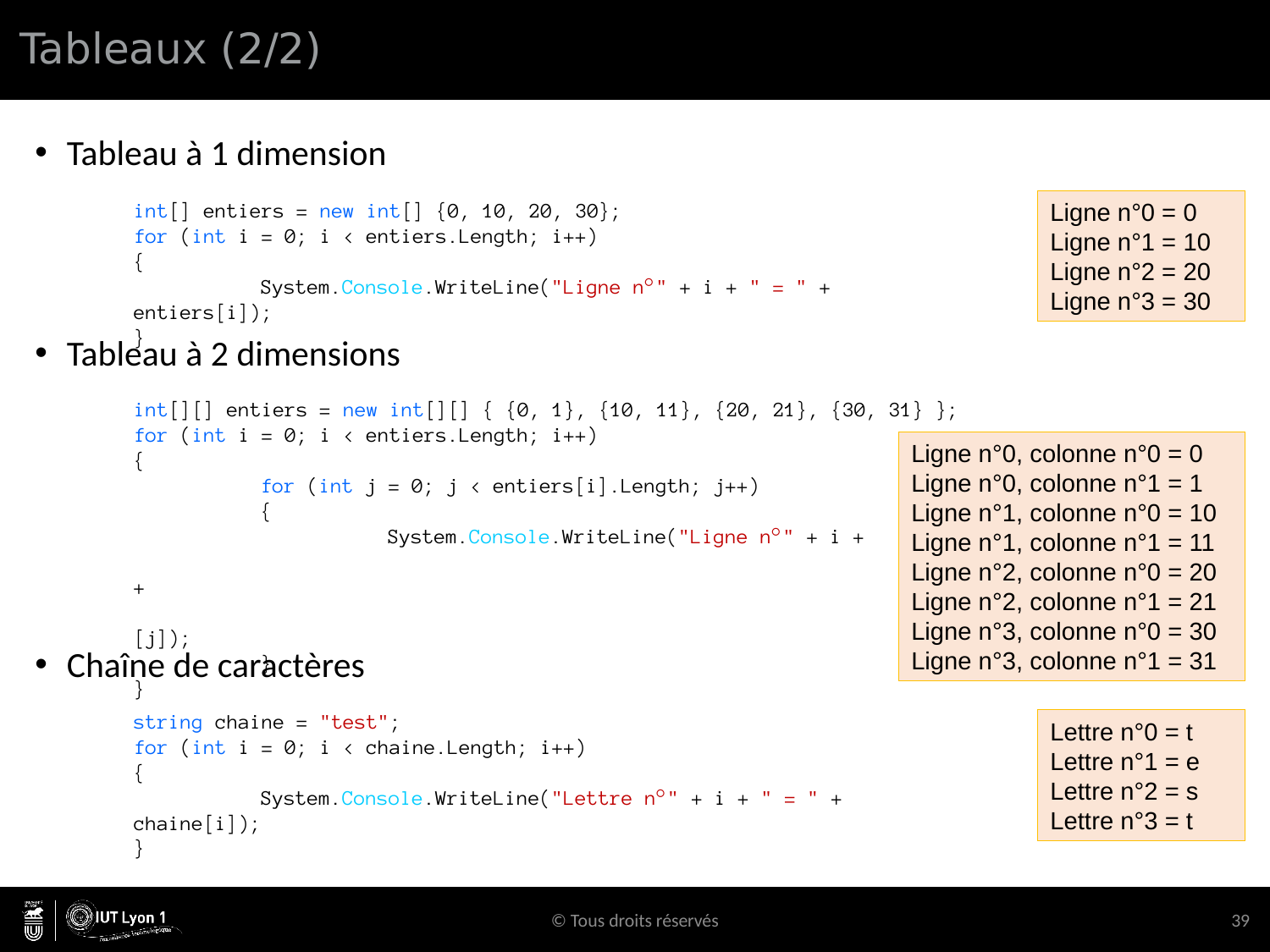

# Tableaux (2/2)
Tableau à 1 dimension

Tableau à 2 dimensions

Chaîne de caractères
int[] entiers = new int[] {0, 10, 20, 30};
for (int i = 0; i < entiers.Length; i++)
{
	System.Console.WriteLine("Ligne n°" + i + " = " + entiers[i]);
}
Ligne n°0 = 0
Ligne n°1 = 10
Ligne n°2 = 20
Ligne n°3 = 30
int[][] entiers = new int[][] { {0, 1}, {10, 11}, {20, 21}, {30, 31} };
for (int i = 0; i < entiers.Length; i++)
{
	for (int j = 0; j < entiers[i].Length; j++)
	{
		System.Console.WriteLine("Ligne n°" + i +
						   ", colonne n°" + j +
						   " = " + entiers[i][j]);
	}
}
Ligne n°0, colonne n°0 = 0
Ligne n°0, colonne n°1 = 1
Ligne n°1, colonne n°0 = 10
Ligne n°1, colonne n°1 = 11
Ligne n°2, colonne n°0 = 20
Ligne n°2, colonne n°1 = 21
Ligne n°3, colonne n°0 = 30
Ligne n°3, colonne n°1 = 31
string chaine = "test";
for (int i = 0; i < chaine.Length; i++)
{
	System.Console.WriteLine("Lettre n°" + i + " = " + chaine[i]);
}
Lettre n°0 = t
Lettre n°1 = e
Lettre n°2 = s
Lettre n°3 = t
© Tous droits réservés
39